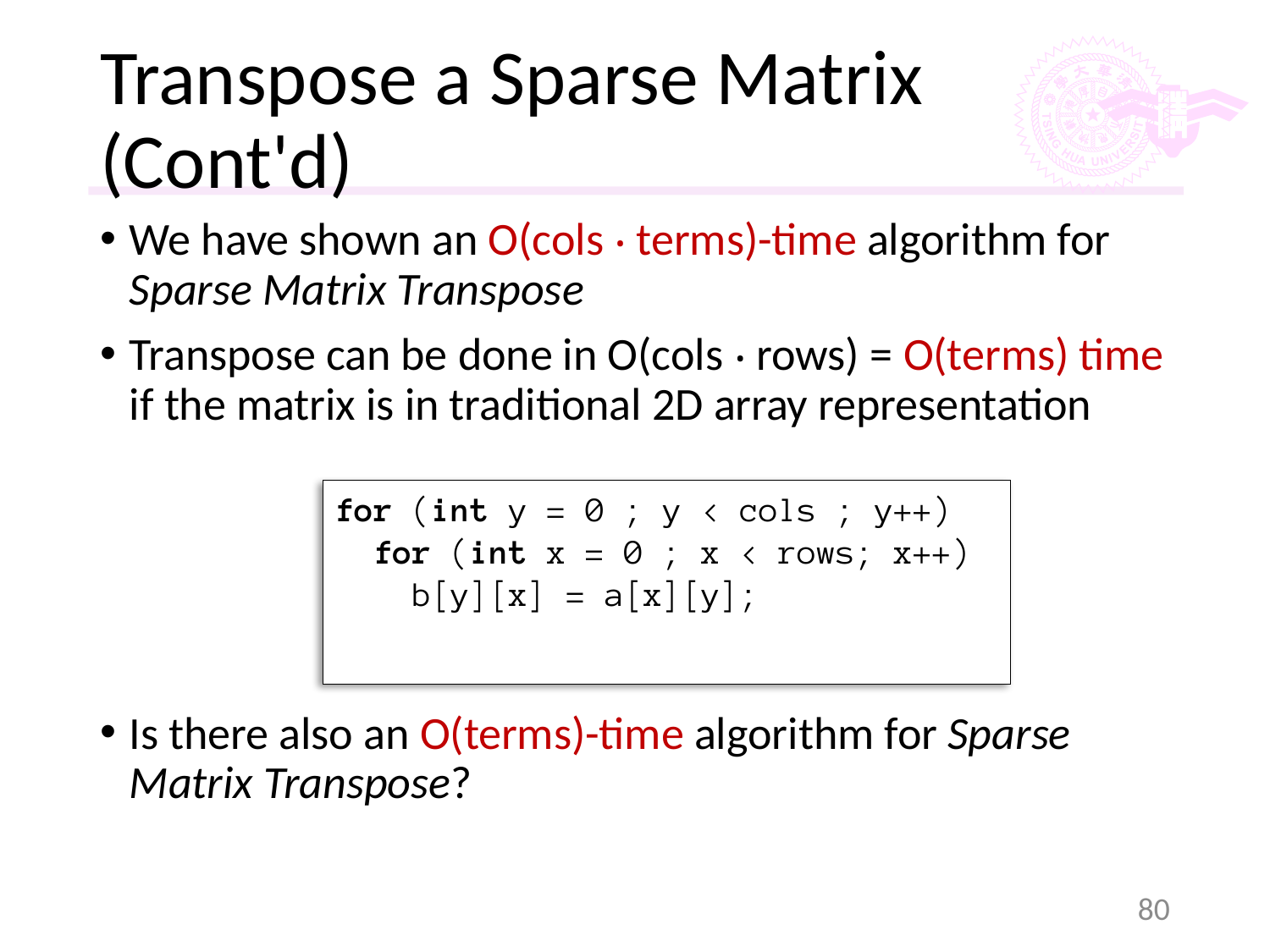

# Transpose a Sparse Matrix (Cont'd)
We have shown an O(cols ‧ terms)-time algorithm for Sparse Matrix Transpose
Transpose can be done in O(cols ‧ rows) = O(terms) time if the matrix is in traditional 2D array representation

Is there also an O(terms)-time algorithm for Sparse Matrix Transpose?
for (int y = 0 ; y < cols ; y++)
  for (int x = 0 ; x < rows; x++)
    b[y][x] = a[x][y];
80